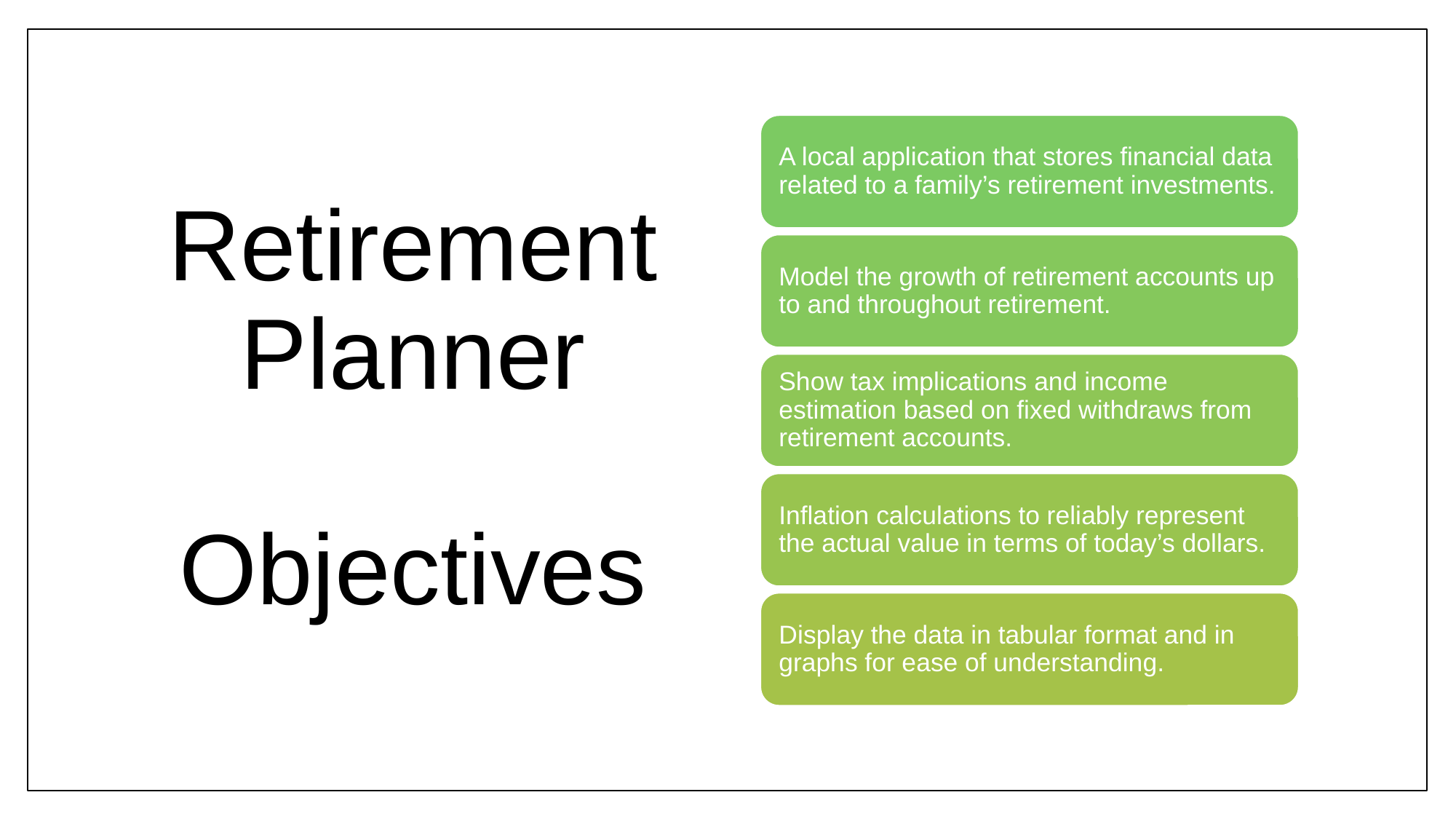

# Retirement Planner Objectives
A local application that stores financial data related to a family’s retirement investments.
Model the growth of retirement accounts up to and throughout retirement.
Show tax implications and income estimation based on fixed withdraws from retirement accounts.
Inflation calculations to reliably represent the actual value in terms of today’s dollars.
Display the data in tabular format and in graphs for ease of understanding.